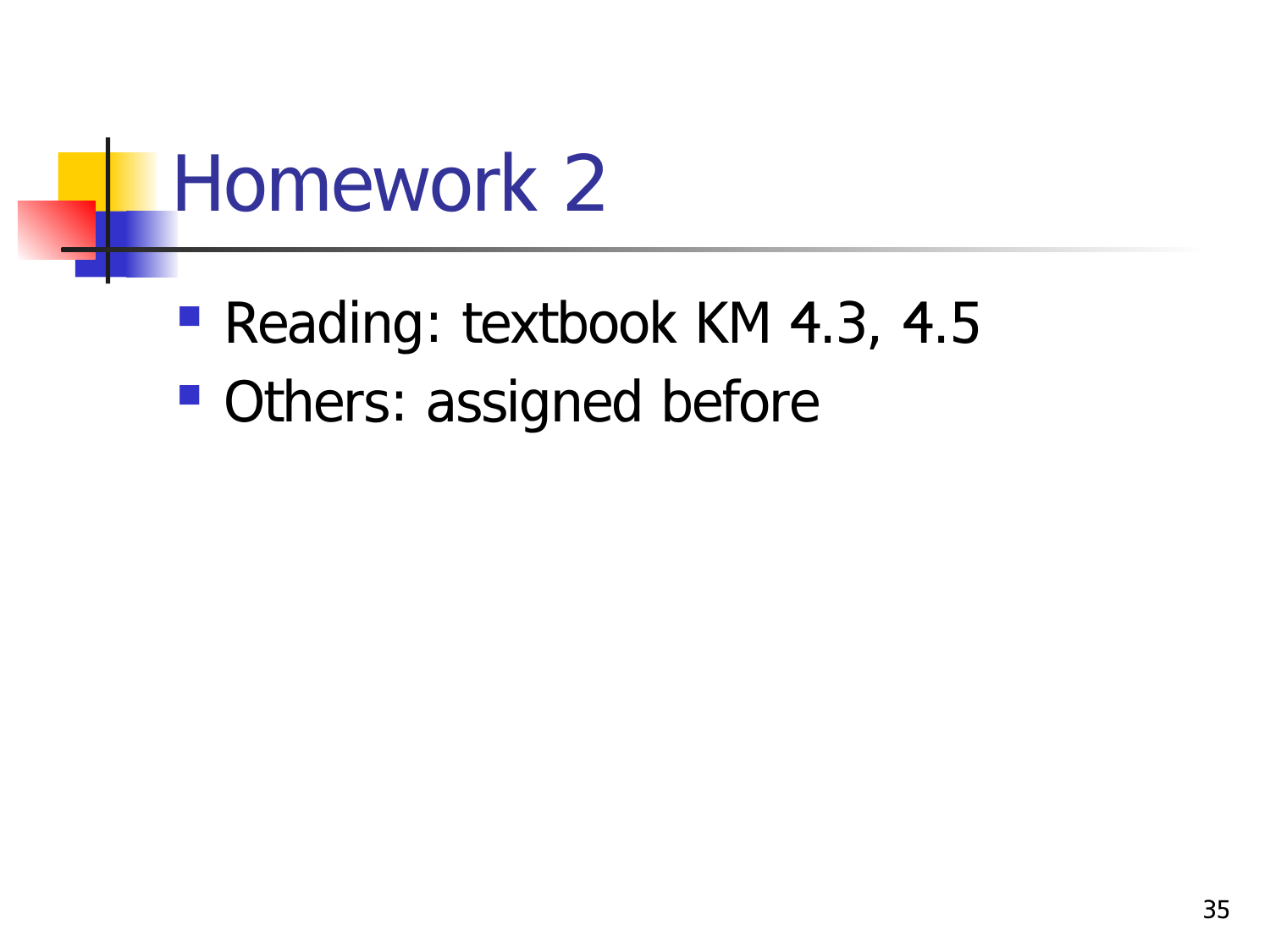

# Homework 2
Reading: textbook KM 4.3, 4.5
Others: assigned before
35